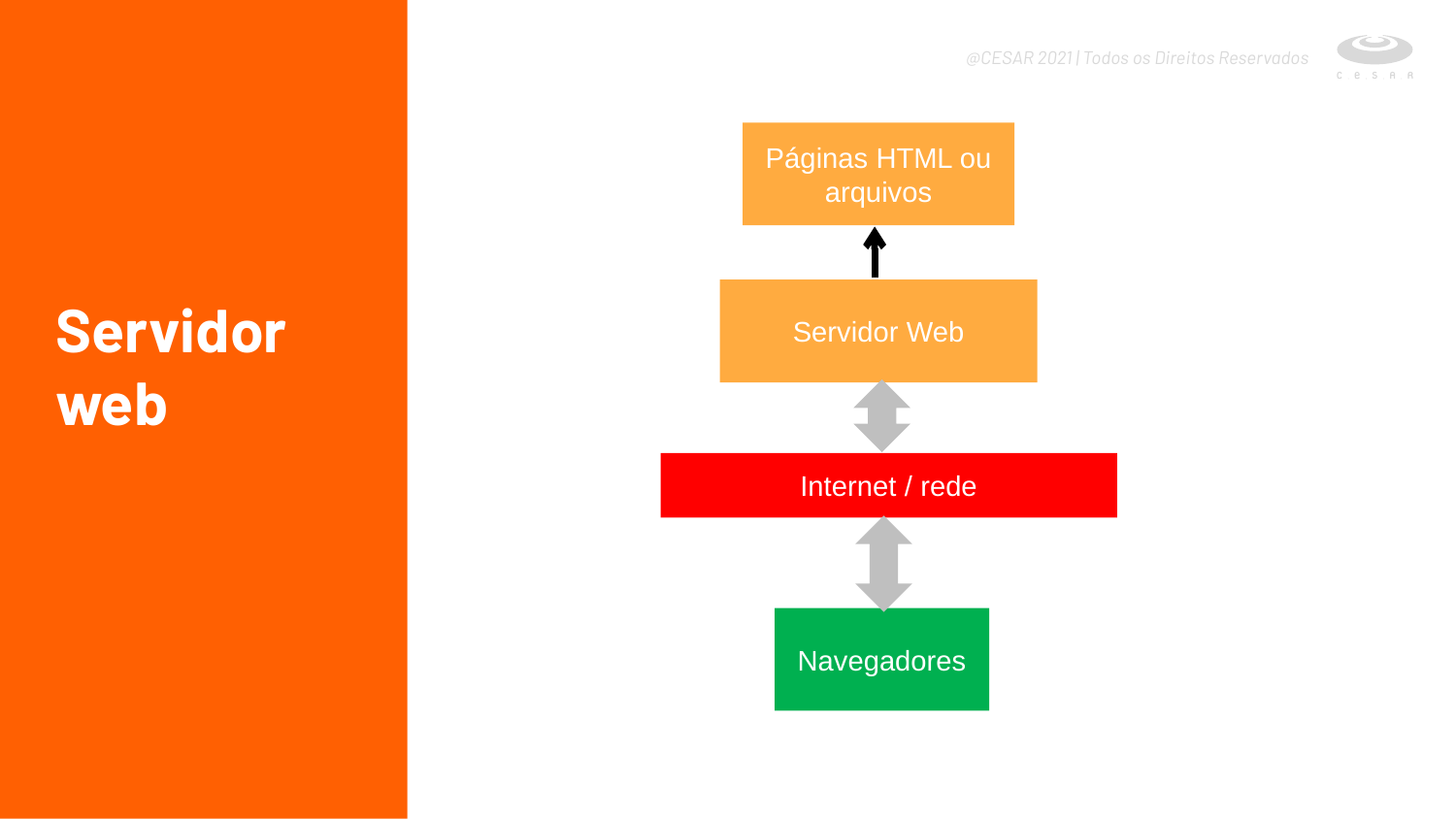

@CESAR 2021 | Todos os Direitos Reservados
Páginas HTML ou arquivos
Servidor web
Servidor Web

Internet / rede

Navegadores